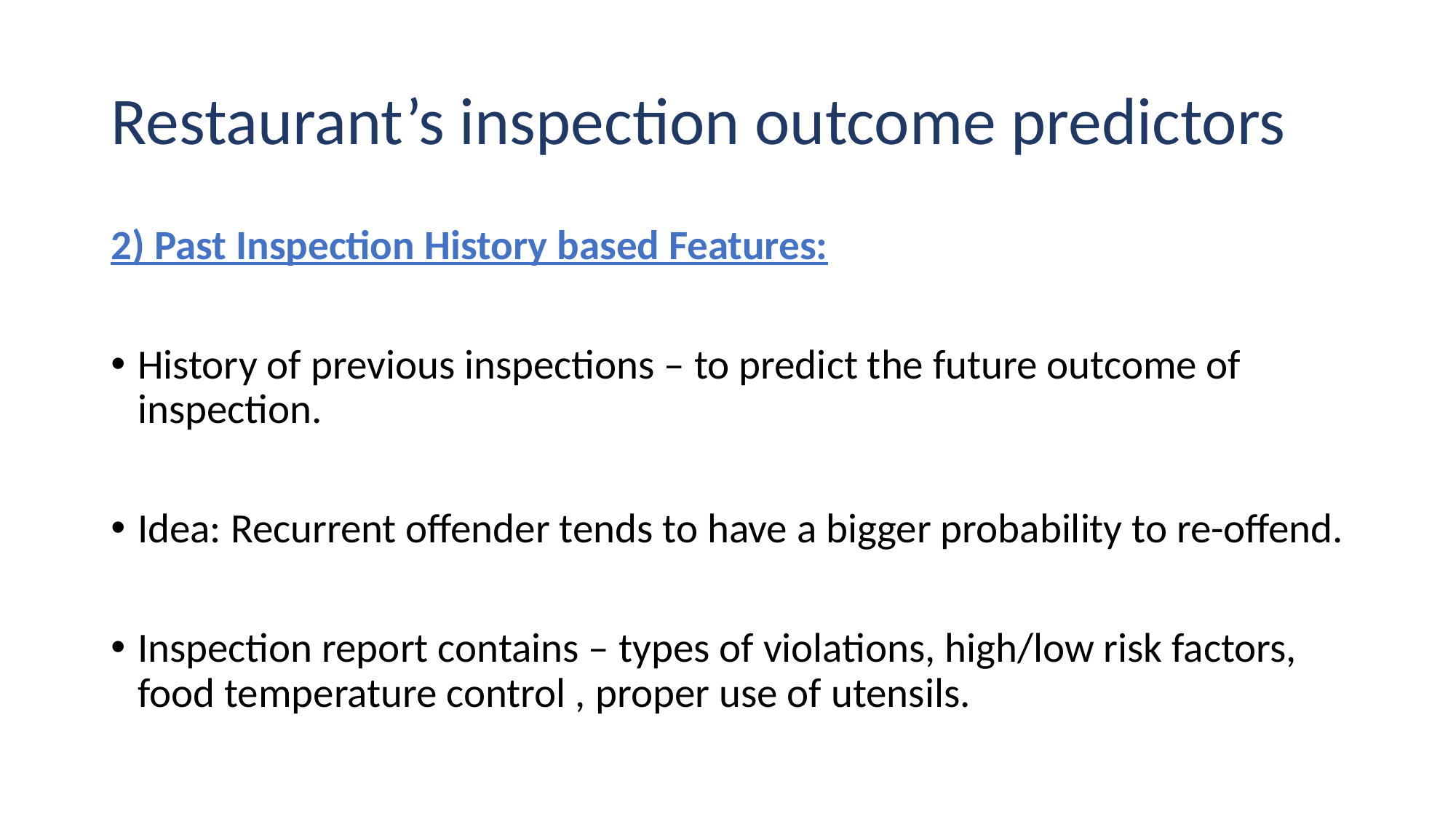

# Restaurant’s inspection outcome predictors
2) Past Inspection History based Features:

History of previous inspections – to predict the future outcome of inspection.

Idea: Recurrent offender tends to have a bigger probability to re-offend.

Inspection report contains – types of violations, high/low risk factors, food temperature control , proper use of utensils.